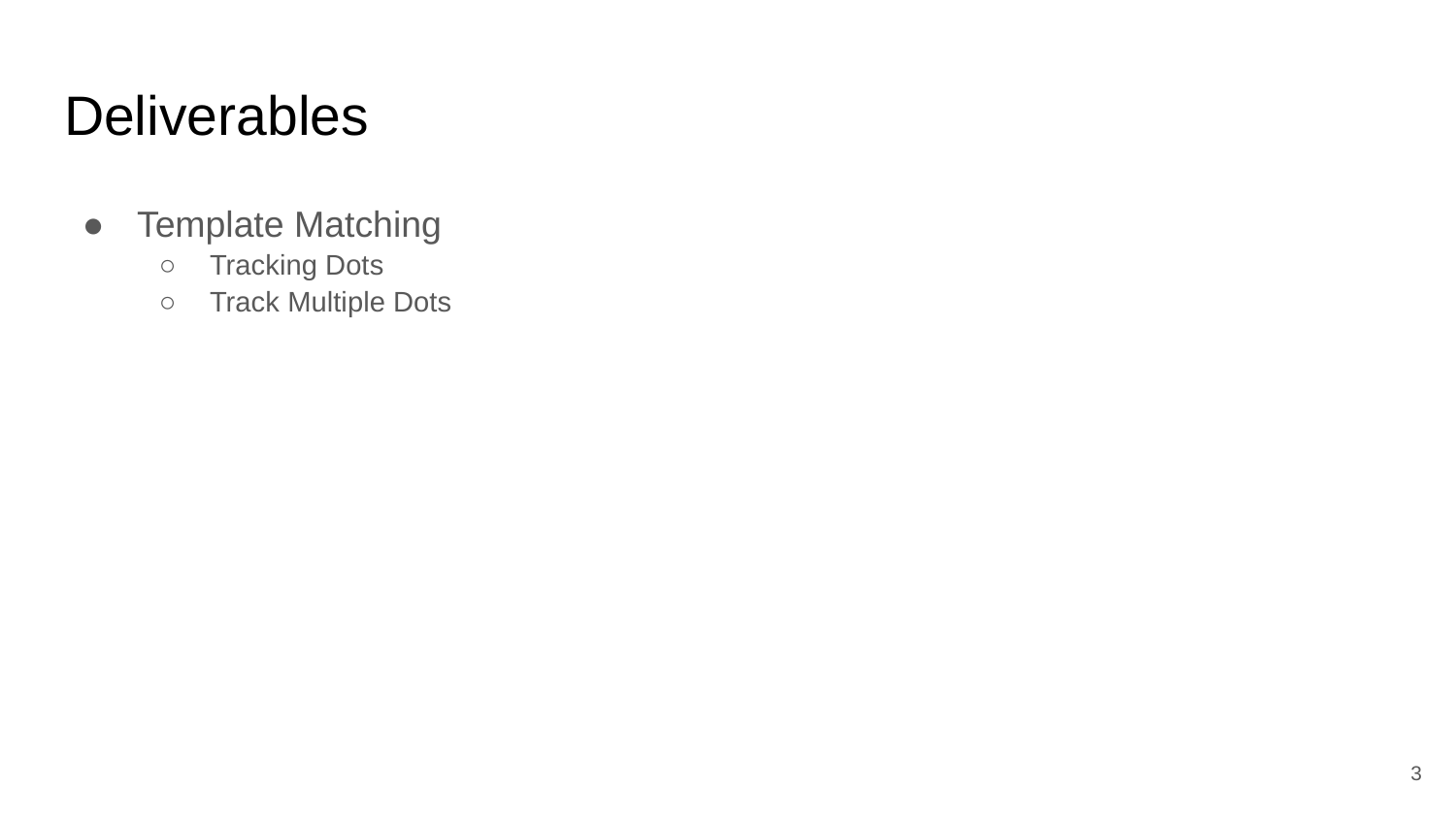

# Deliverables
Template Matching
Tracking Dots
Track Multiple Dots
3